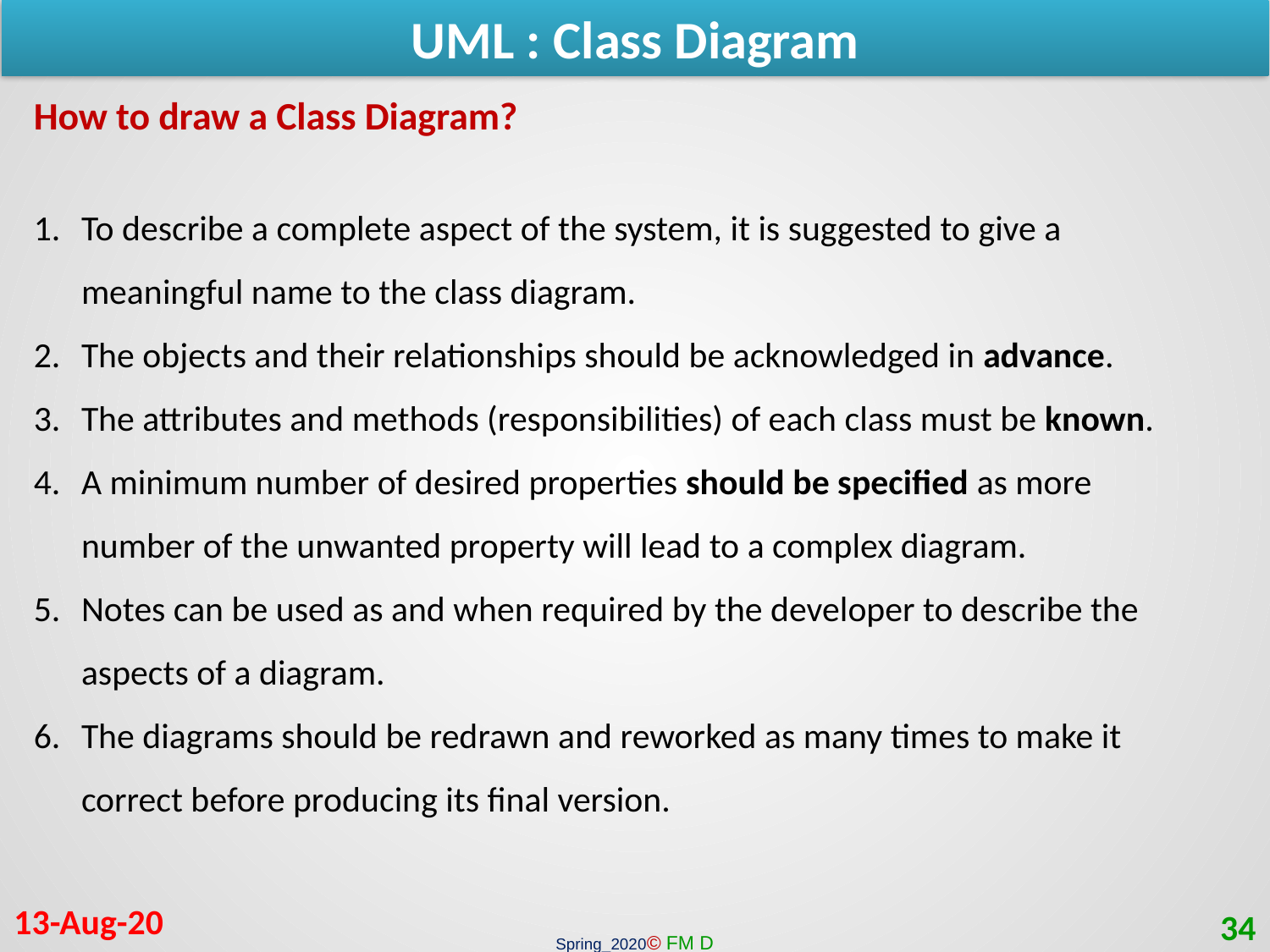

UML : Class Diagram
How to draw a Class Diagram?

To describe a complete aspect of the system, it is suggested to give a meaningful name to the class diagram.
The objects and their relationships should be acknowledged in advance.
The attributes and methods (responsibilities) of each class must be known.
A minimum number of desired properties should be specified as more number of the unwanted property will lead to a complex diagram.
Notes can be used as and when required by the developer to describe the aspects of a diagram.
The diagrams should be redrawn and reworked as many times to make it correct before producing its final version.

13-Aug-20
34